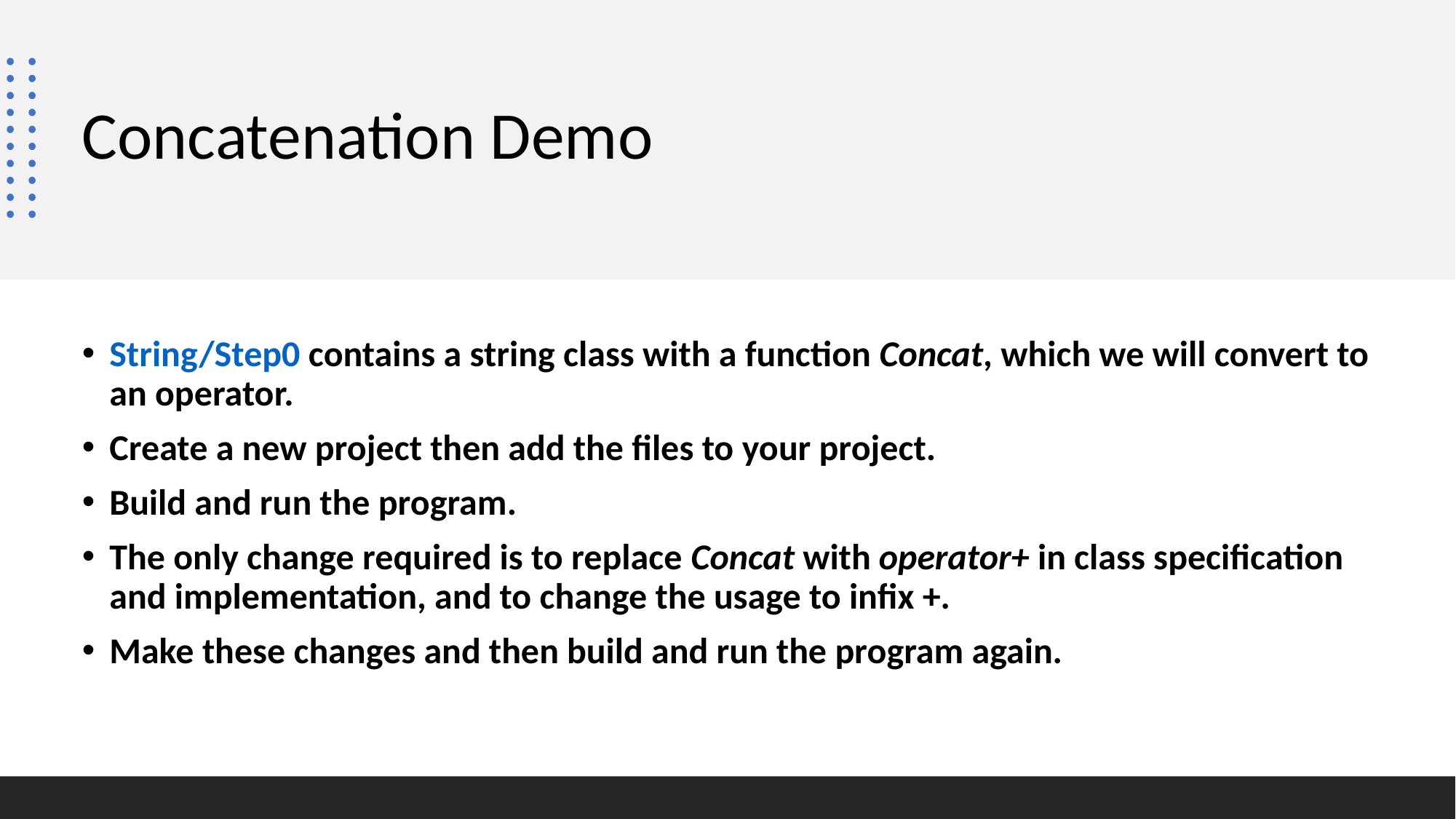

# Concatenation Demo

String/Step0 contains a string class with a function Concat, which we will convert to an operator.
Create a new project then add the files to your project.
Build and run the program.
The only change required is to replace Concat with operator+ in class specification and implementation, and to change the usage to infix +.
Make these changes and then build and run the program again.